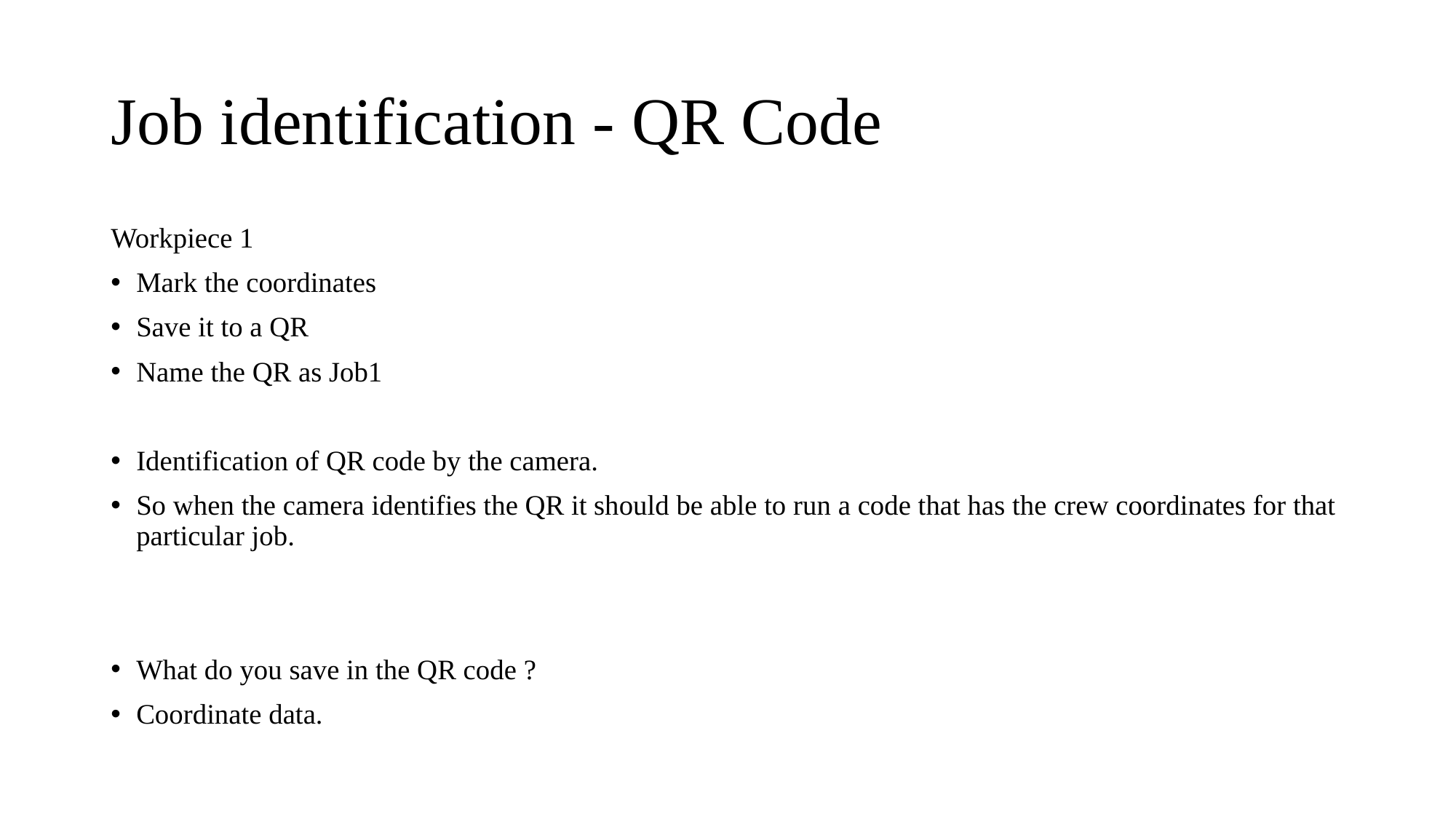

# Job identification - QR Code
Workpiece 1
Mark the coordinates
Save it to a QR
Name the QR as Job1

Identification of QR code by the camera.
So when the camera identifies the QR it should be able to run a code that has the crew coordinates for that particular job.

What do you save in the QR code ?
Coordinate data.